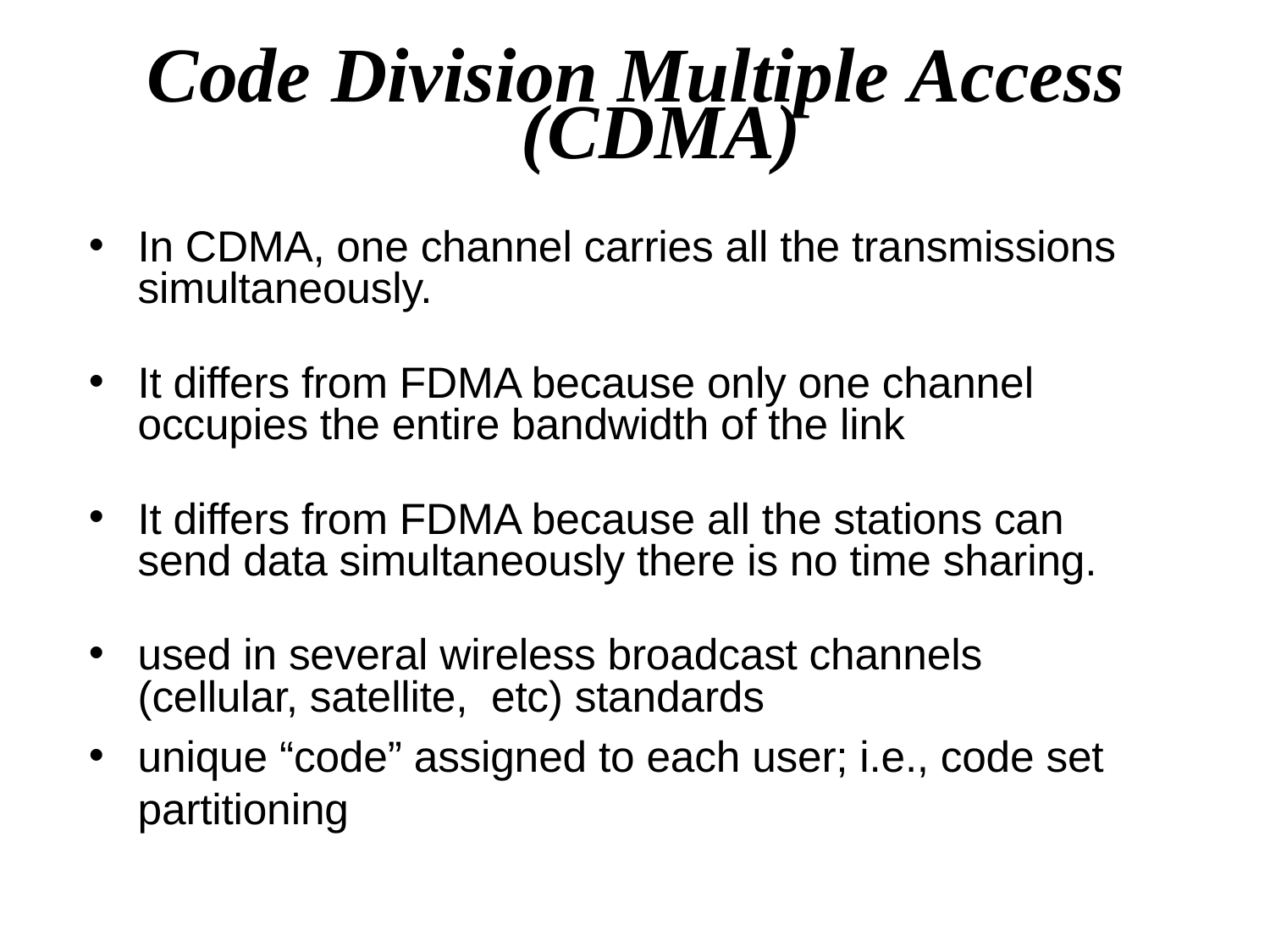

# Code Division Multiple Access (CDMA)
In CDMA, one channel carries all the transmissions simultaneously.
It differs from FDMA because only one channel occupies the entire bandwidth of the link
It differs from FDMA because all the stations can send data simultaneously there is no time sharing.
used in several wireless broadcast channels (cellular, satellite,  etc) standards
unique “code” assigned to each user; i.e., code set partitioning